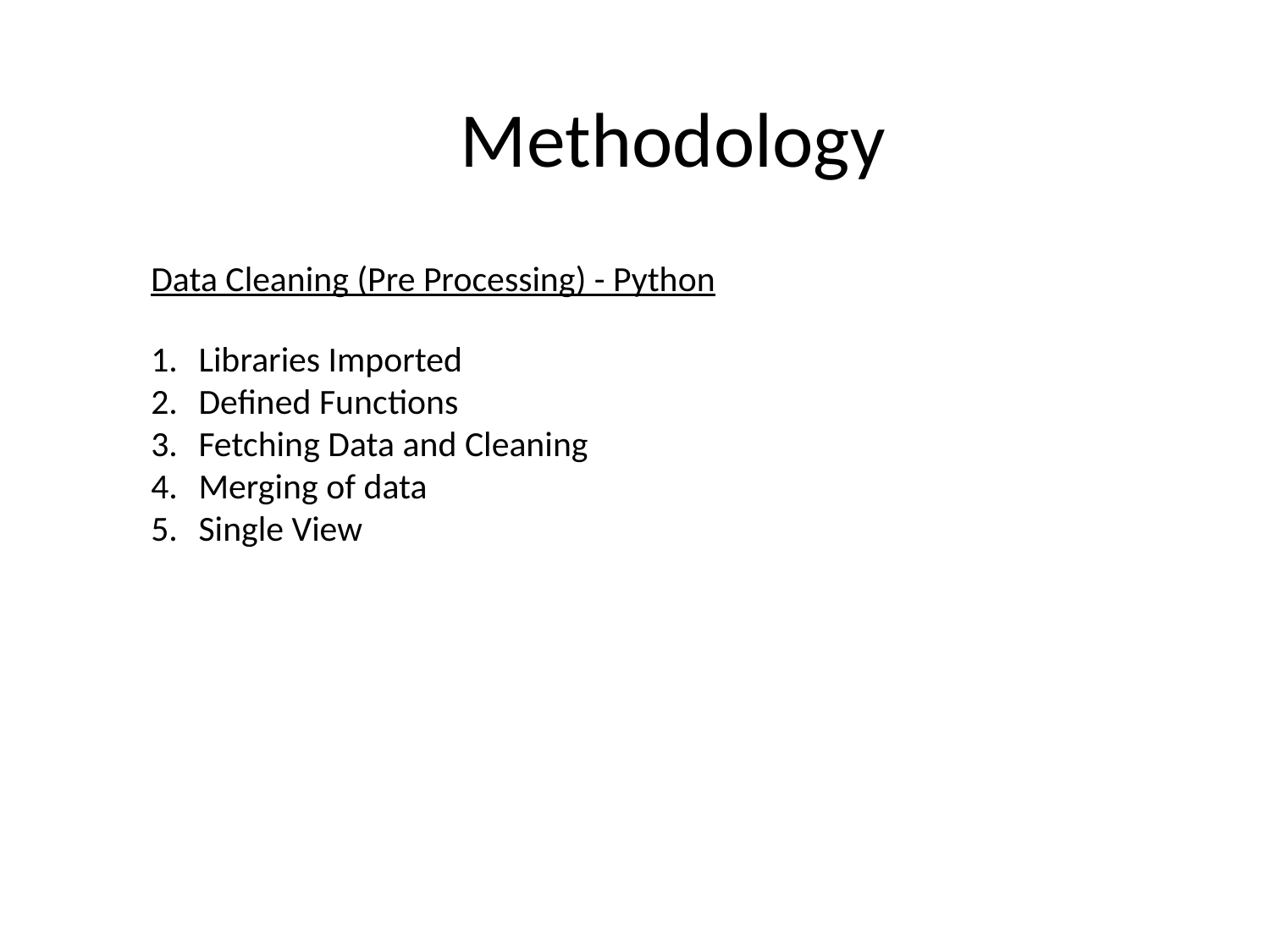

Methodology
Data Cleaning (Pre Processing) - Python

Libraries Imported
Defined Functions
Fetching Data and Cleaning
Merging of data
Single View